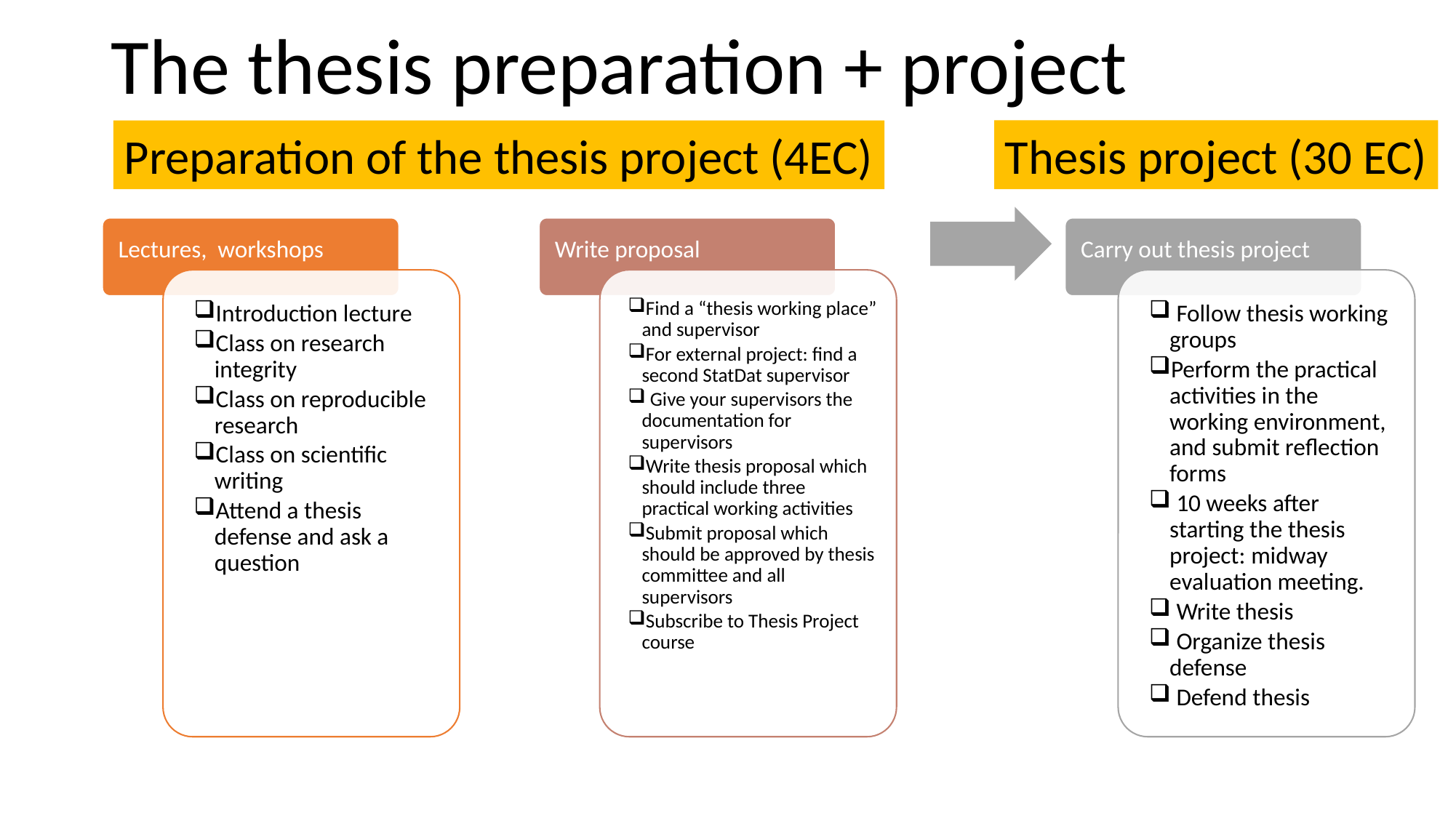

# The thesis preparation + project
Thesis project (30 EC)
Preparation of the thesis project (4EC)
Lectures,  workshops
Introduction lecture
Class on research integrity
Class on reproducible research
Class on scientific writing
Attend a thesis defense and ask a question

Write proposal
Find a “thesis working place” and supervisor
For external project: find a second StatDat supervisor
 Give your supervisors the documentation for supervisors
Write thesis proposal which should include three practical working activities
Submit proposal which should be approved by thesis committee and all supervisors
Subscribe to Thesis Project course

Carry out thesis project
 Follow thesis working groups
Perform the practical activities in the working environment, and submit reflection forms
 10 weeks after starting the thesis project: midway evaluation meeting.
 Write thesis
 Organize thesis defense
 Defend thesis